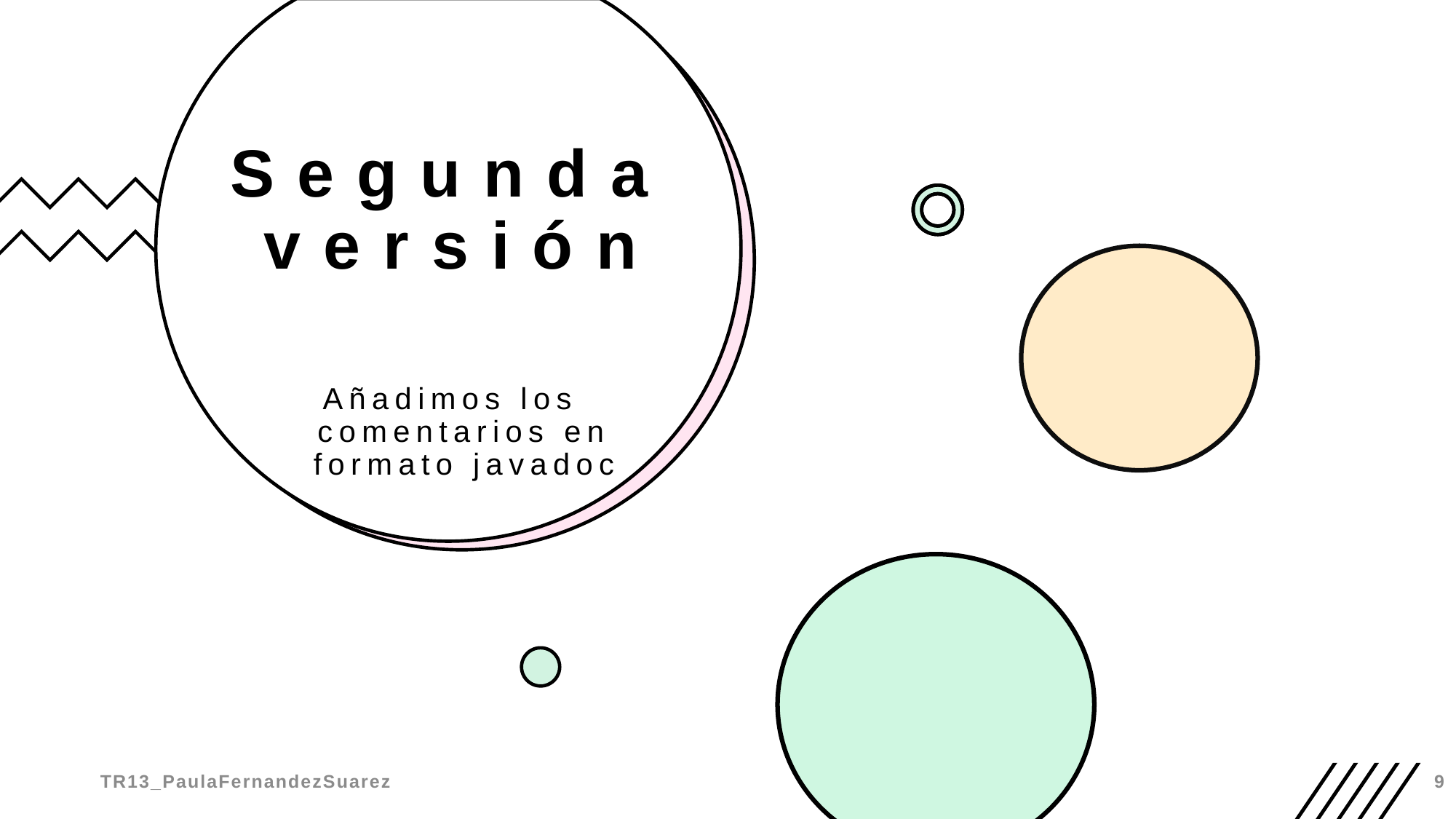

# Segunda versión

Añadimos los comentarios en formato javadoc

TR13_PaulaFernandezSuarez
9